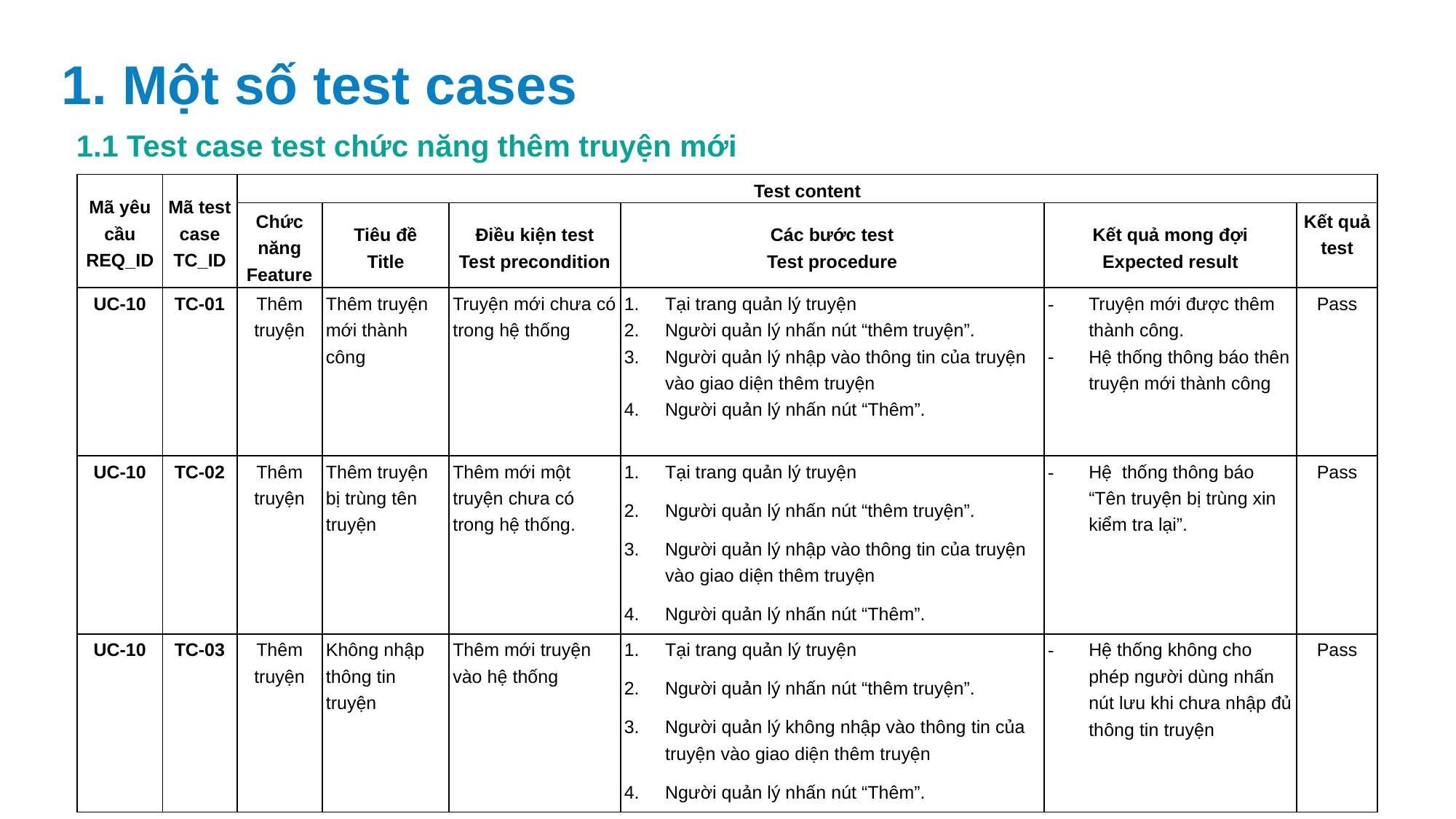

1. Một số test cases
1.1 Test case test chức năng thêm truyện mới
| Mã yêu cầu REQ\_ID | Mã test case TC\_ID | Test content |  |  |  |  |  |
| --- | --- | --- | --- | --- | --- | --- | --- |
|  |  | Chức năng Feature | Tiêu đề Title | Điều kiện test Test precondition | Các bước test Test procedure | Kết quả mong đợi Expected result | Kết quả test |
| UC-10 | TC­-01 | Thêm truyện | Thêm truyện mới thành công | Truyện mới chưa có trong hệ thống | Tại trang quản lý truyện Người quản lý nhấn nút “thêm truyện”. Người quản lý nhập vào thông tin của truyện vào giao diện thêm truyện Người quản lý nhấn nút “Thêm”. | Truyện mới được thêm thành công. Hệ thống thông báo thên truyện mới thành công | Pass |
| UC-10 | TC­-02 | Thêm truyện | Thêm truyện bị trùng tên truyện | Thêm mới một truyện chưa có trong hệ thống. | Tại trang quản lý truyện Người quản lý nhấn nút “thêm truyện”. Người quản lý nhập vào thông tin của truyện vào giao diện thêm truyện Người quản lý nhấn nút “Thêm”. | Hệ thống thông báo “Tên truyện bị trùng xin kiểm tra lại”. | Pass |
| UC-10 | TC­-03 | Thêm truyện | Không nhập thông tin truyện | Thêm mới truyện vào hệ thống | Tại trang quản lý truyện Người quản lý nhấn nút “thêm truyện”. Người quản lý không nhập vào thông tin của truyện vào giao diện thêm truyện Người quản lý nhấn nút “Thêm”. | Hệ thống không cho phép người dùng nhấn nút lưu khi chưa nhập đủ thông tin truyện | Pass |